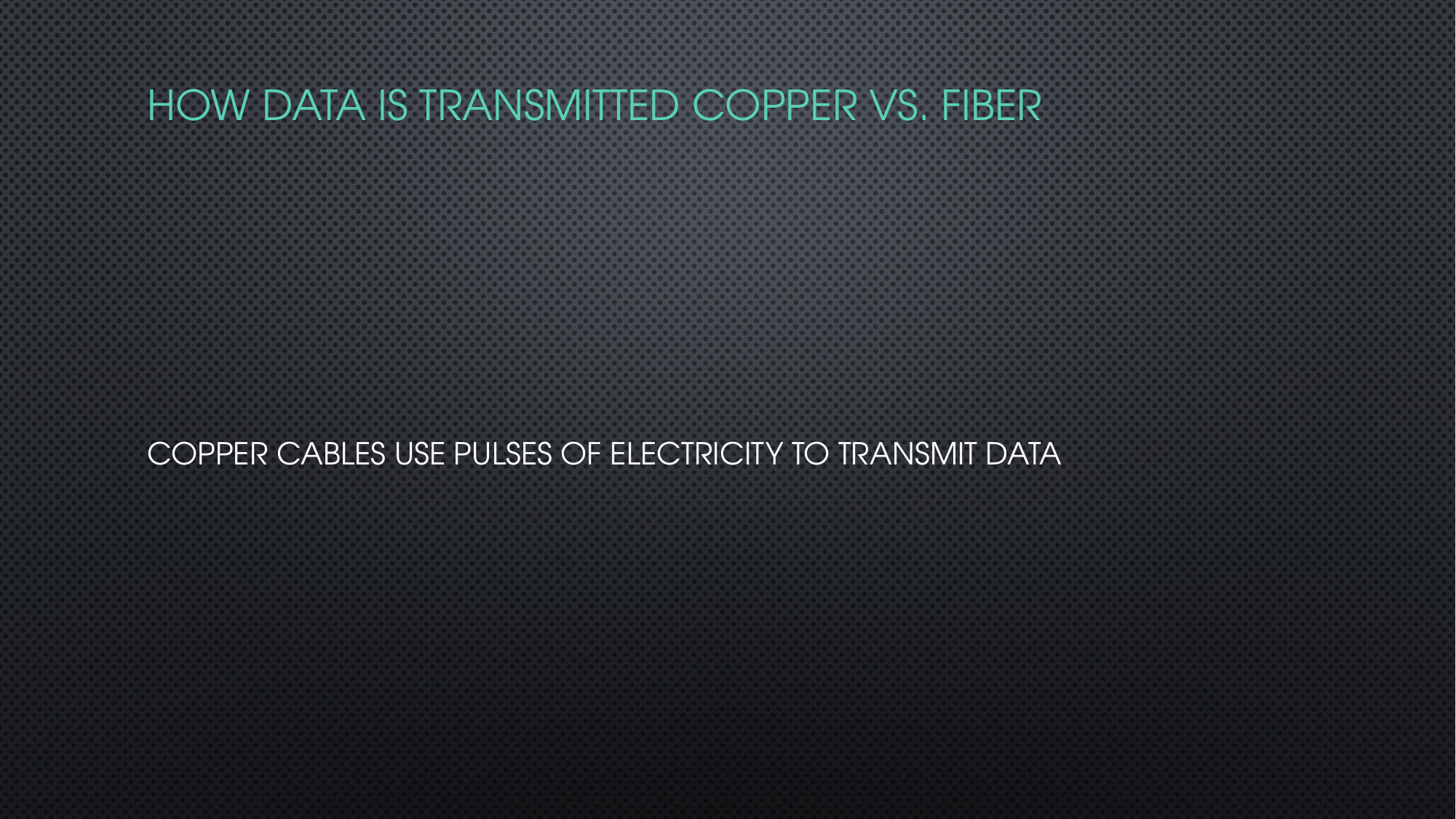

# How Data is Transmitted Copper VS. Fiber
Copper cables use pulses of electricity to transmit data